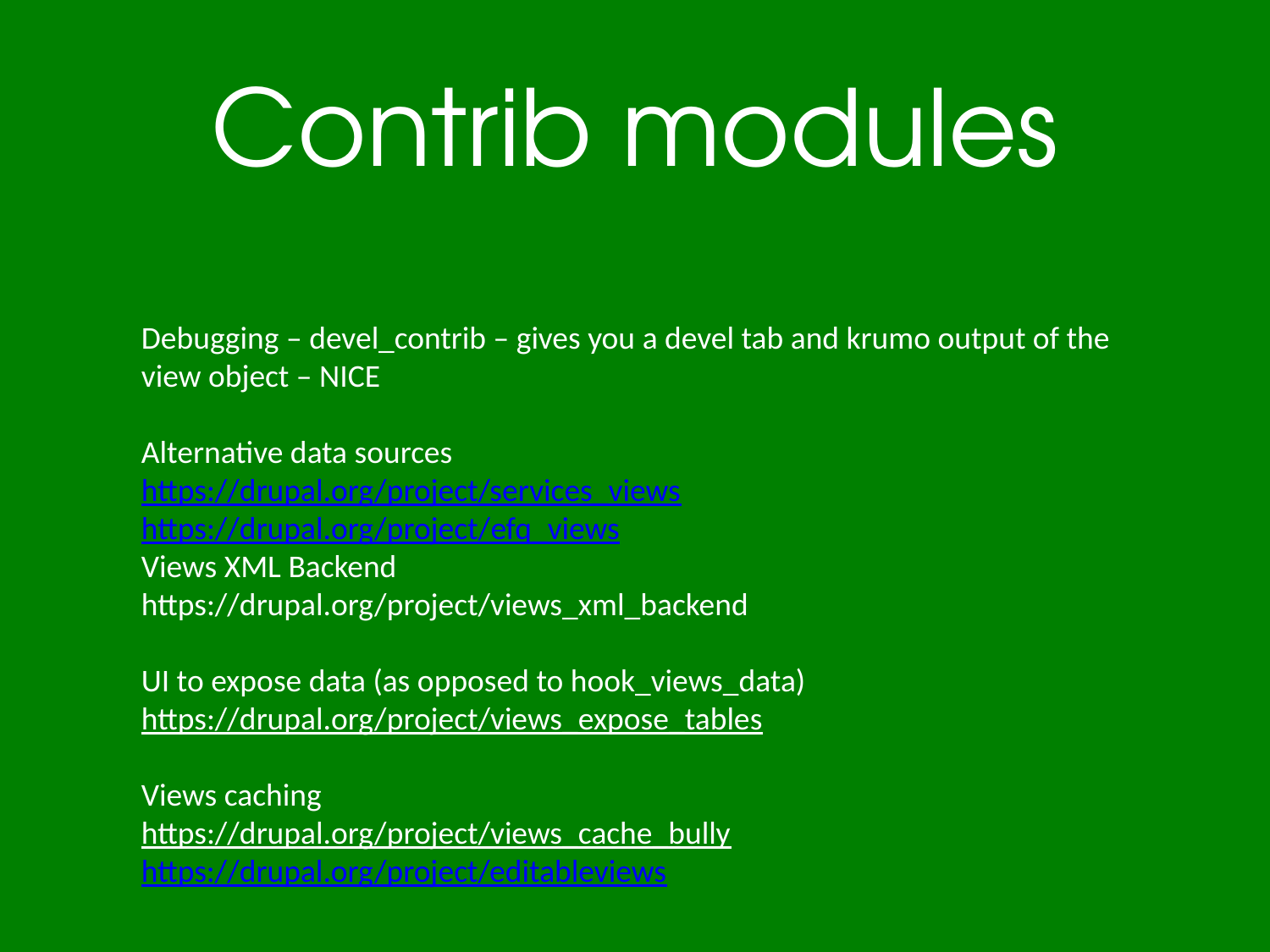

# Contrib modules

Debugging – devel_contrib – gives you a devel tab and krumo output of the view object – NICE

Alternative data sources
https://drupal.org/project/services_views
https://drupal.org/project/efq_views
Views XML Backend
https://drupal.org/project/views_xml_backend

UI to expose data (as opposed to hook_views_data)
https://drupal.org/project/views_expose_tables

Views caching
https://drupal.org/project/views_cache_bully
https://drupal.org/project/editableviews